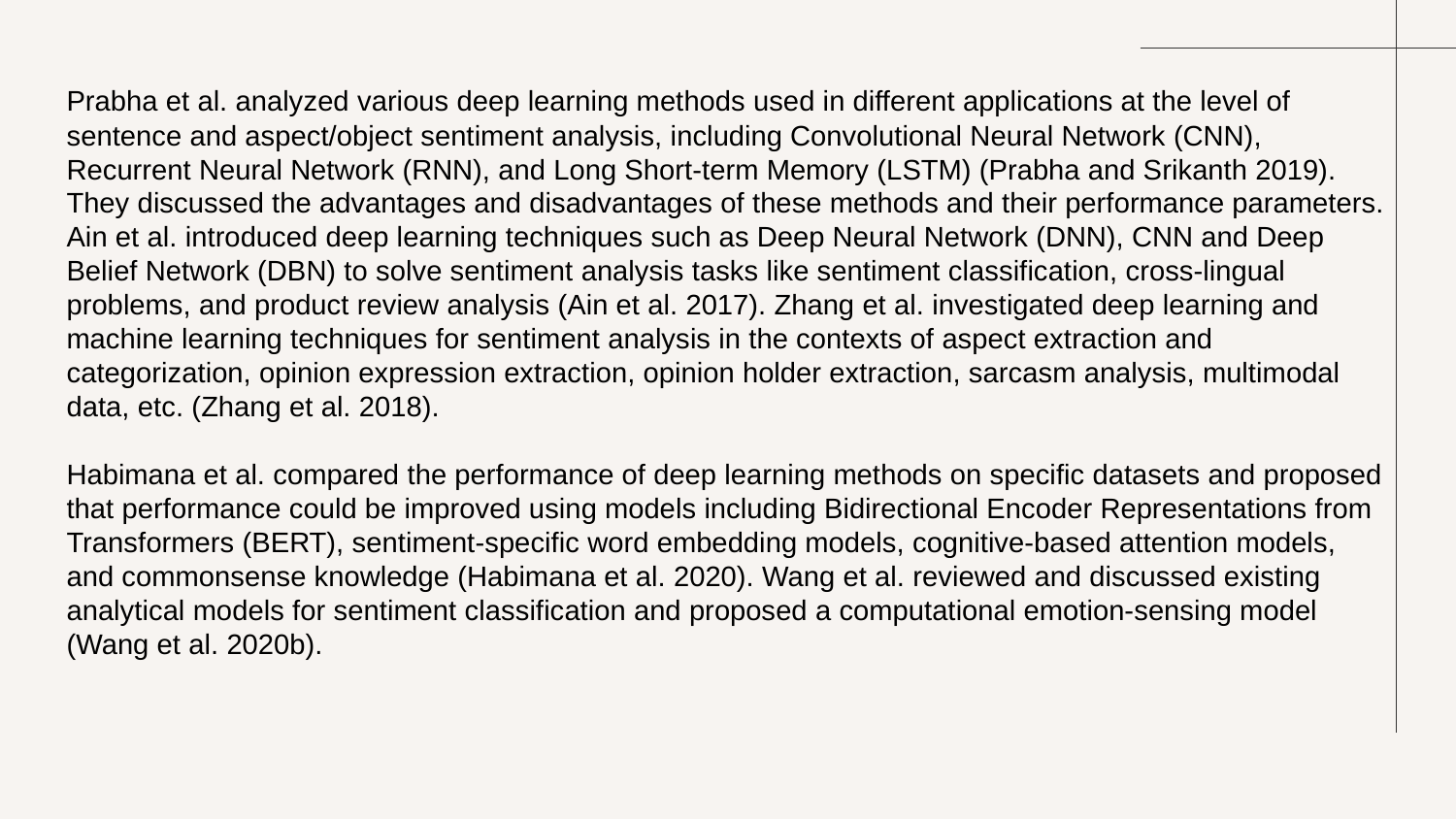

Prabha et al. analyzed various deep learning methods used in different applications at the level of sentence and aspect/object sentiment analysis, including Convolutional Neural Network (CNN), Recurrent Neural Network (RNN), and Long Short-term Memory (LSTM) (Prabha and Srikanth 2019). They discussed the advantages and disadvantages of these methods and their performance parameters. Ain et al. introduced deep learning techniques such as Deep Neural Network (DNN), CNN and Deep Belief Network (DBN) to solve sentiment analysis tasks like sentiment classification, cross-lingual problems, and product review analysis (Ain et al. 2017). Zhang et al. investigated deep learning and machine learning techniques for sentiment analysis in the contexts of aspect extraction and categorization, opinion expression extraction, opinion holder extraction, sarcasm analysis, multimodal data, etc. (Zhang et al. 2018).

Habimana et al. compared the performance of deep learning methods on specific datasets and proposed that performance could be improved using models including Bidirectional Encoder Representations from Transformers (BERT), sentiment-specific word embedding models, cognitive-based attention models, and commonsense knowledge (Habimana et al. 2020). Wang et al. reviewed and discussed existing analytical models for sentiment classification and proposed a computational emotion-sensing model (Wang et al. 2020b).